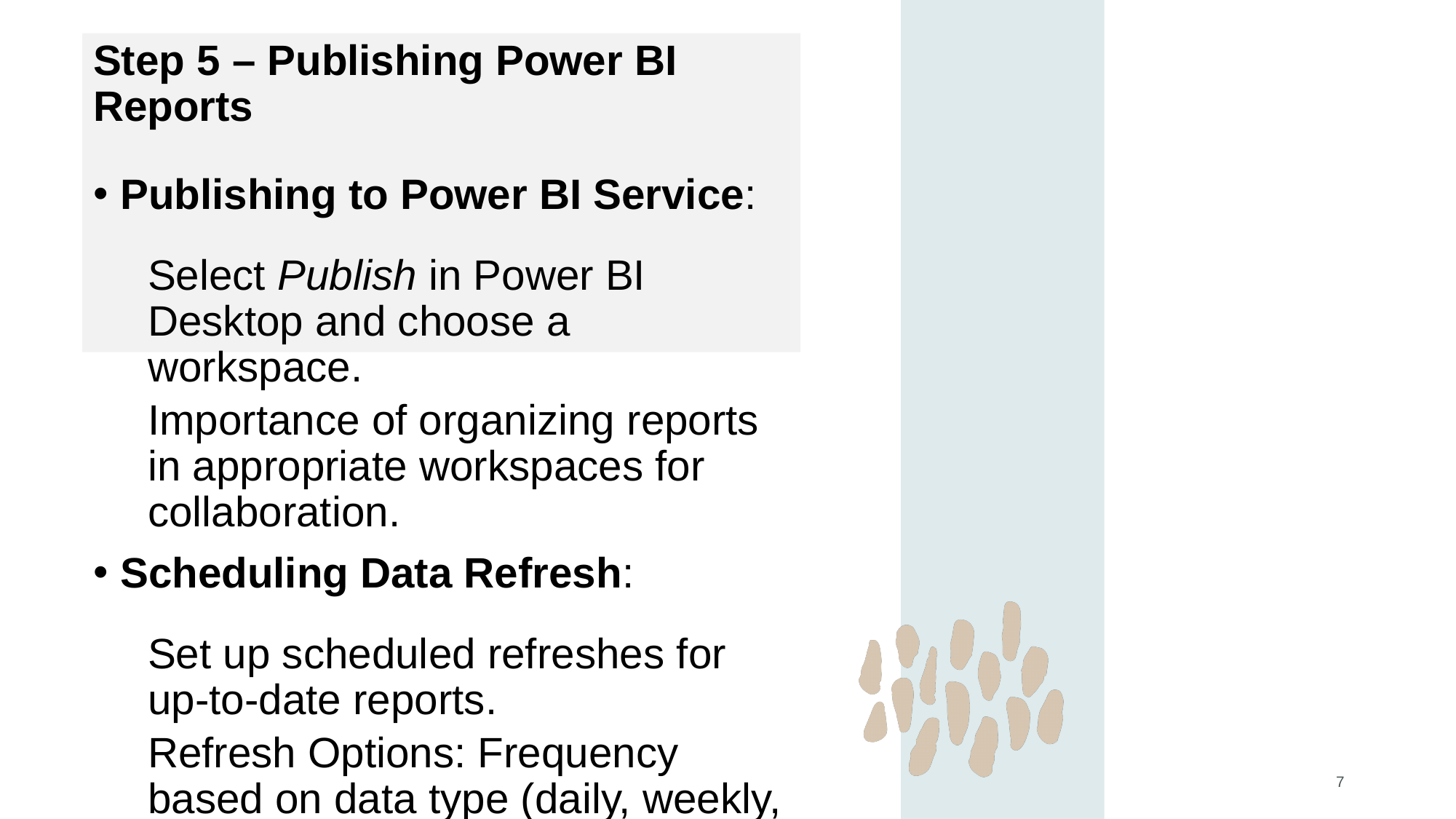

Step 5 – Publishing Power BI Reports
Publishing to Power BI Service:
Select Publish in Power BI Desktop and choose a workspace.
Importance of organizing reports in appropriate workspaces for collaboration.
Scheduling Data Refresh:
Set up scheduled refreshes for up-to-date reports.
Refresh Options: Frequency based on data type (daily, weekly, etc.).

7